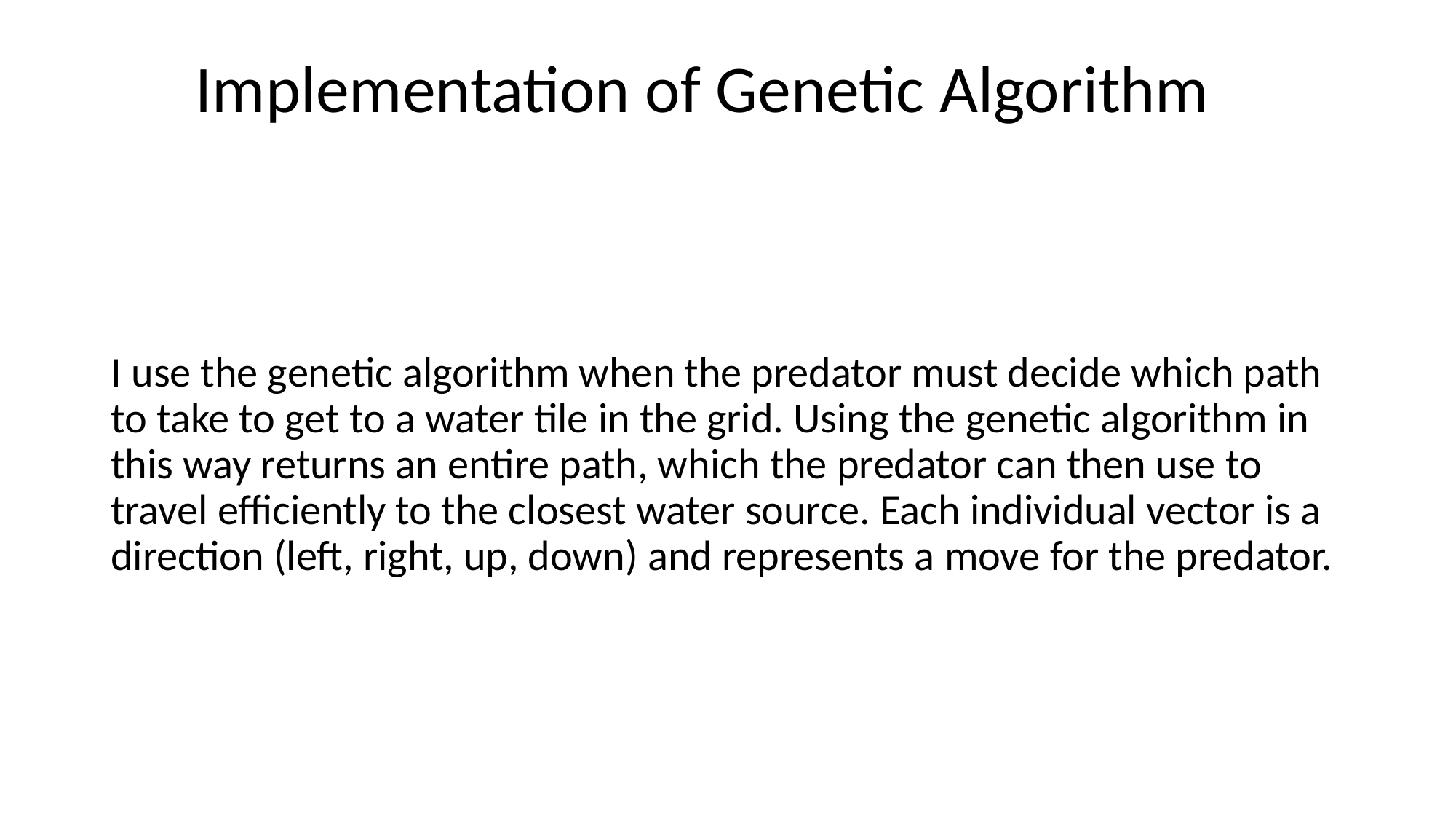

# Implementation of Genetic Algorithm

I use the genetic algorithm when the predator must decide which path to take to get to a water tile in the grid. Using the genetic algorithm in this way returns an entire path, which the predator can then use to travel efficiently to the closest water source. Each individual vector is a direction (left, right, up, down) and represents a move for the predator.